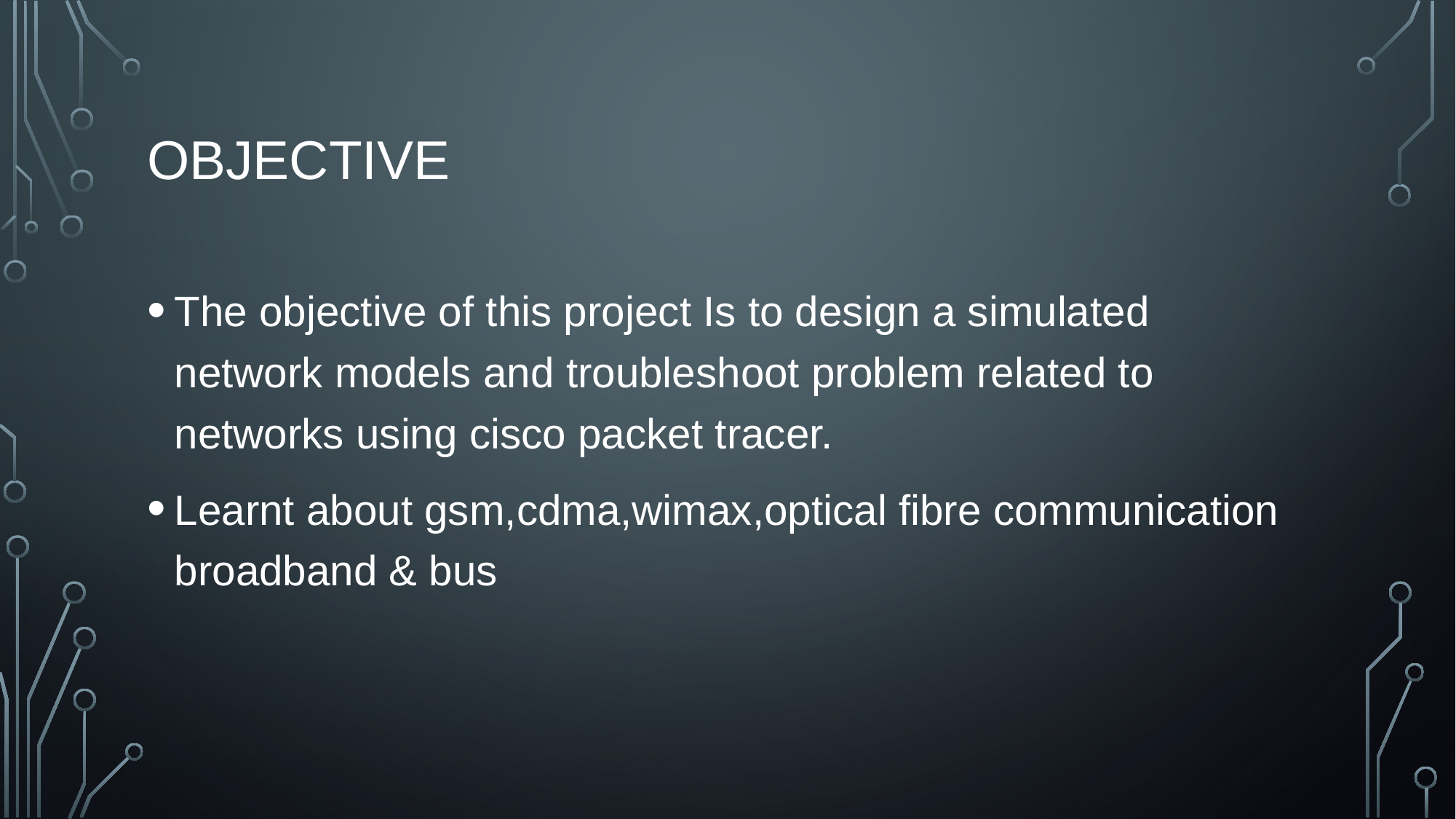

# objective
The objective of this project Is to design a simulated network models and troubleshoot problem related to networks using cisco packet tracer.
Learnt about gsm,cdma,wimax,optical fibre communication  broadband & bus